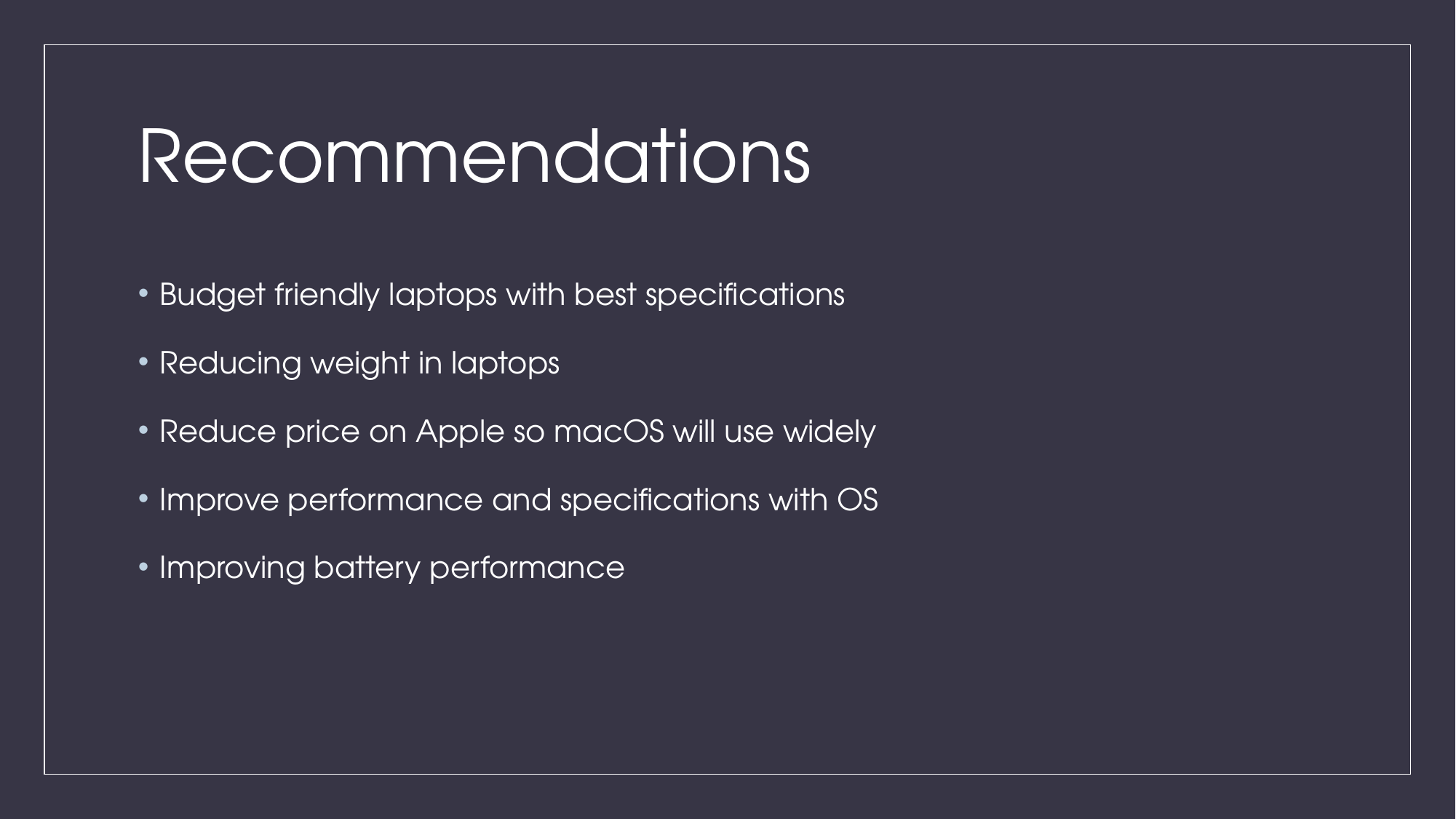

# Recommendations
Budget friendly laptops with best specifications
Reducing weight in laptops
Reduce price on Apple so macOS will use widely
Improve performance and specifications with OS
Improving battery performance